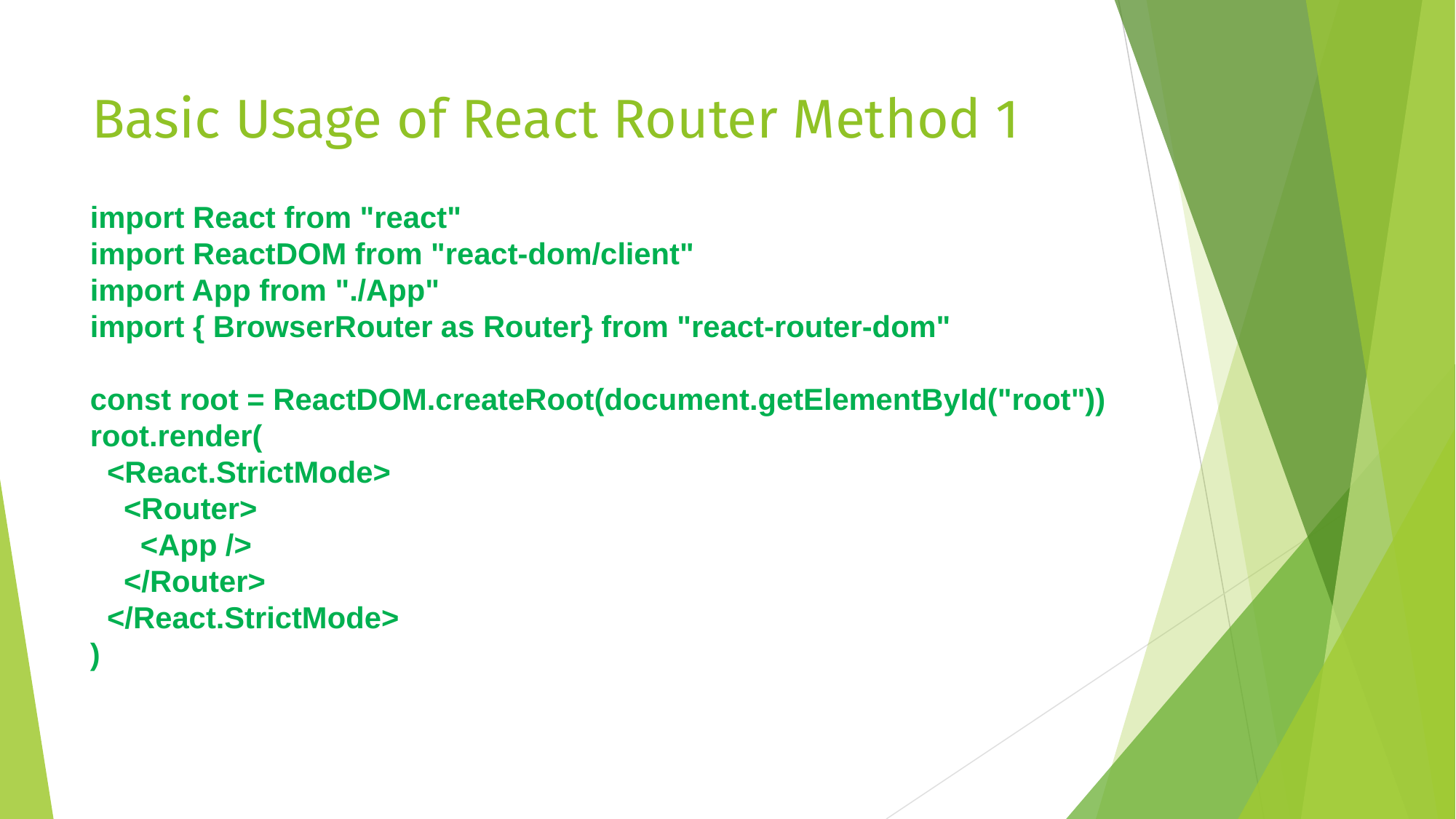

# Basic Usage of React Router Method 1
import React from "react"
import ReactDOM from "react-dom/client"
import App from "./App"
import { BrowserRouter as Router} from "react-router-dom"

const root = ReactDOM.createRoot(document.getElementById("root"))
root.render(
  <React.StrictMode>
    <Router>
      <App />
    </Router>
  </React.StrictMode>
)